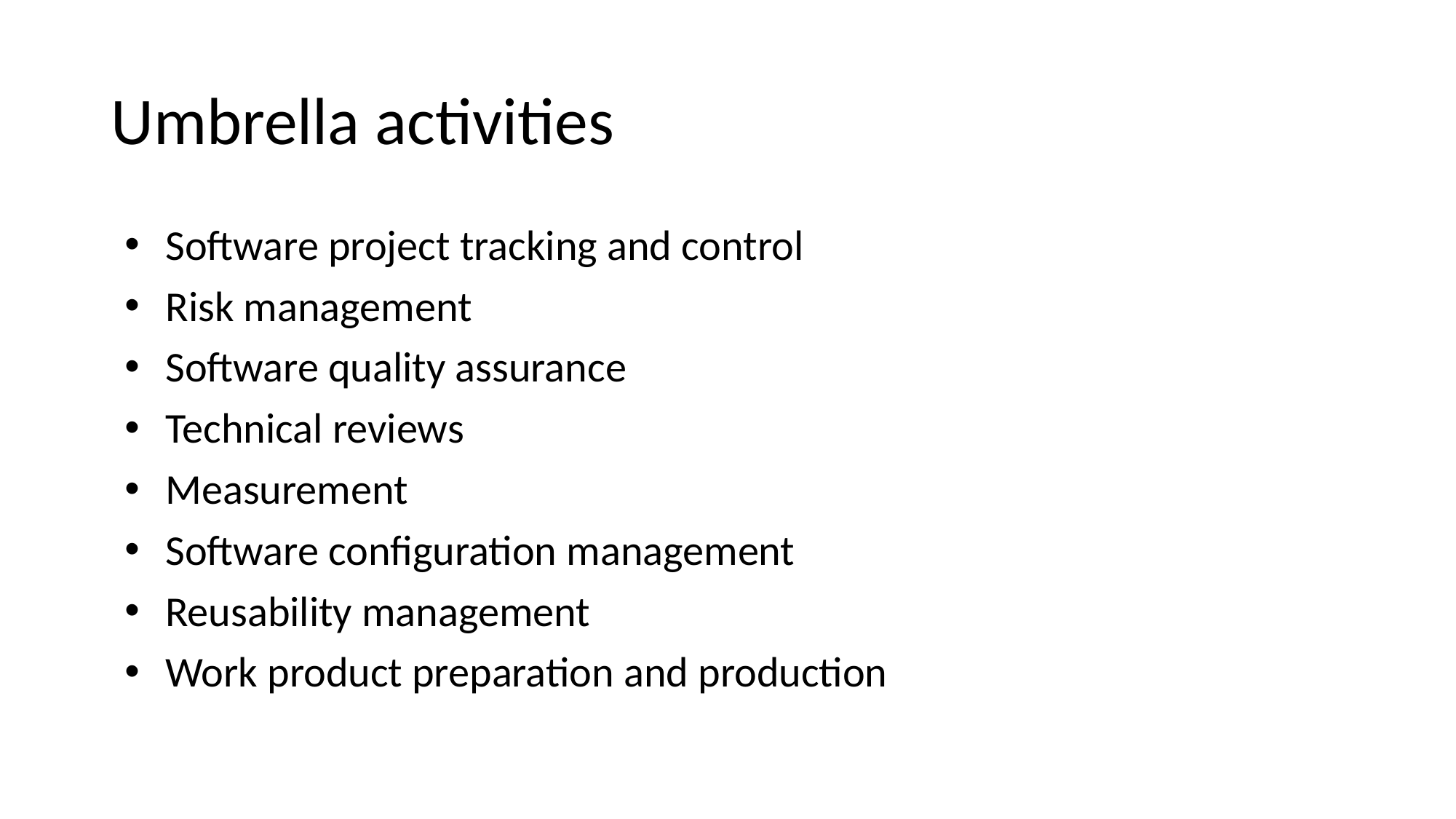

# Umbrella activities
Software project tracking and control
Risk management
Software quality assurance
Technical reviews
Measurement
Software configuration management
Reusability management
Work product preparation and production